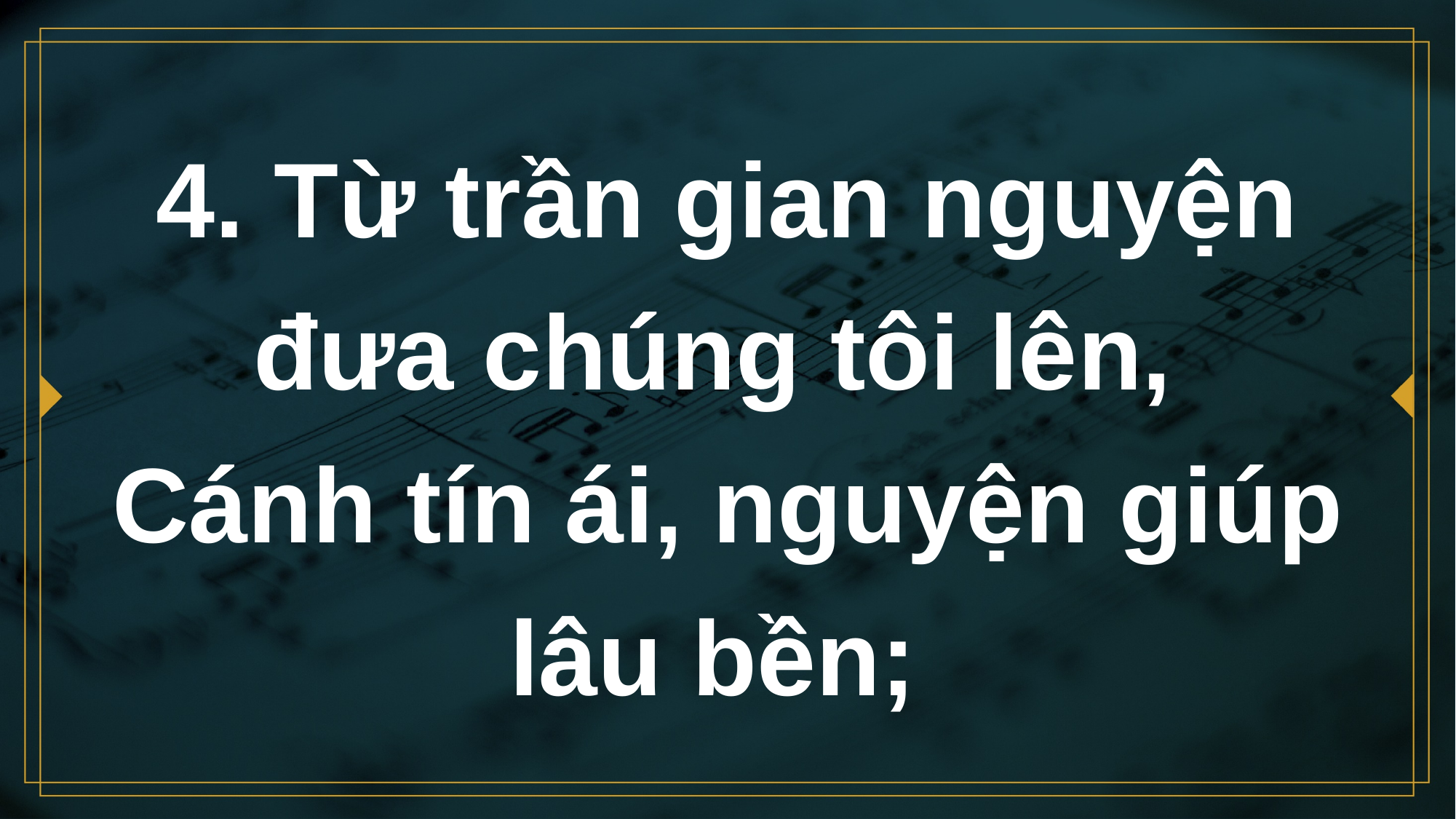

# 4. Từ trần gian nguyện đưa chúng tôi lên, Cánh tín ái, nguyện giúp lâu bền;